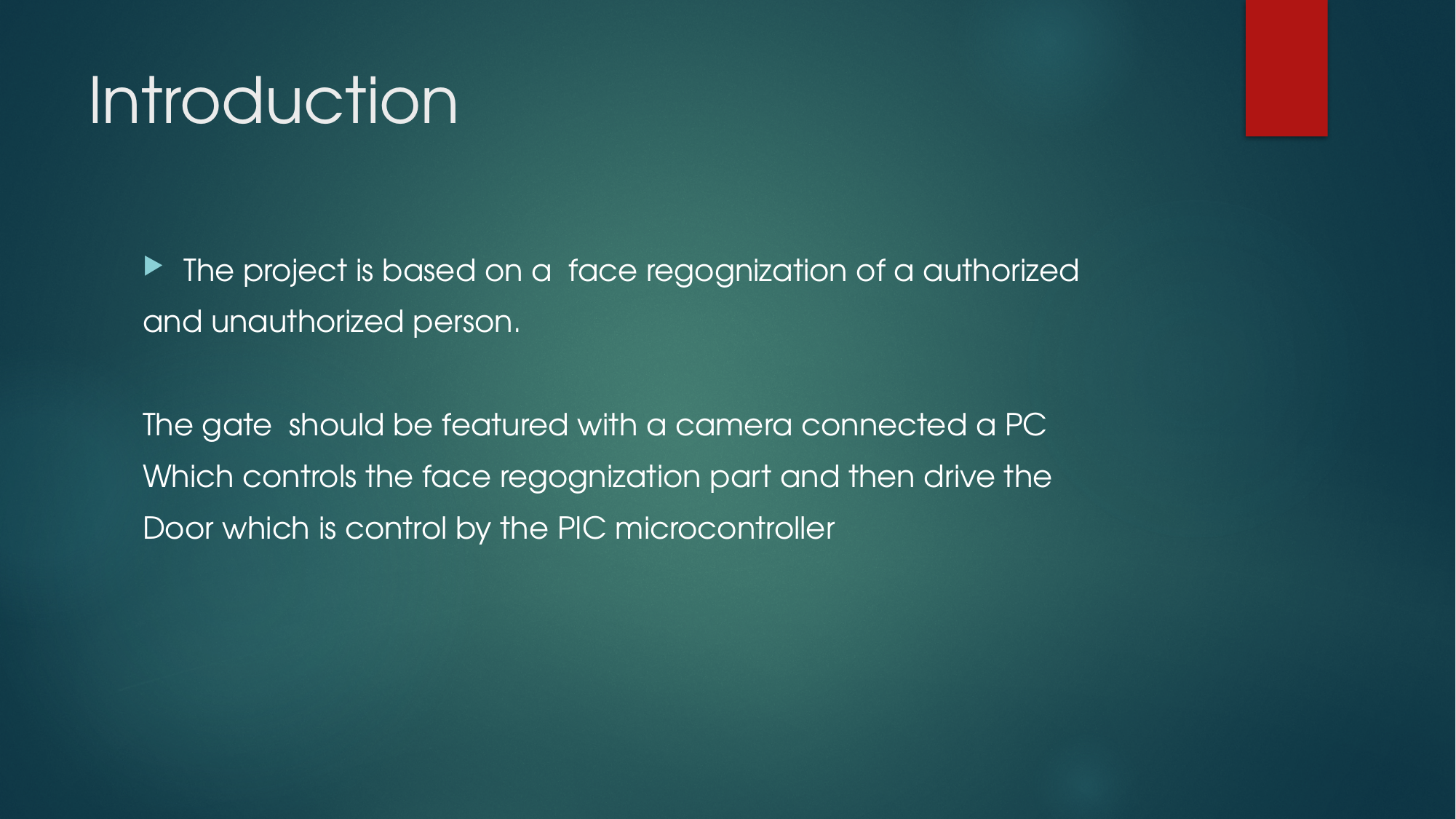

# Introduction
The project is based on a  face regognization of a authorized
and unauthorized person.

The gate  should be featured with a camera connected a PC
Which controls the face regognization part and then drive the
Door which is control by the PIC microcontroller